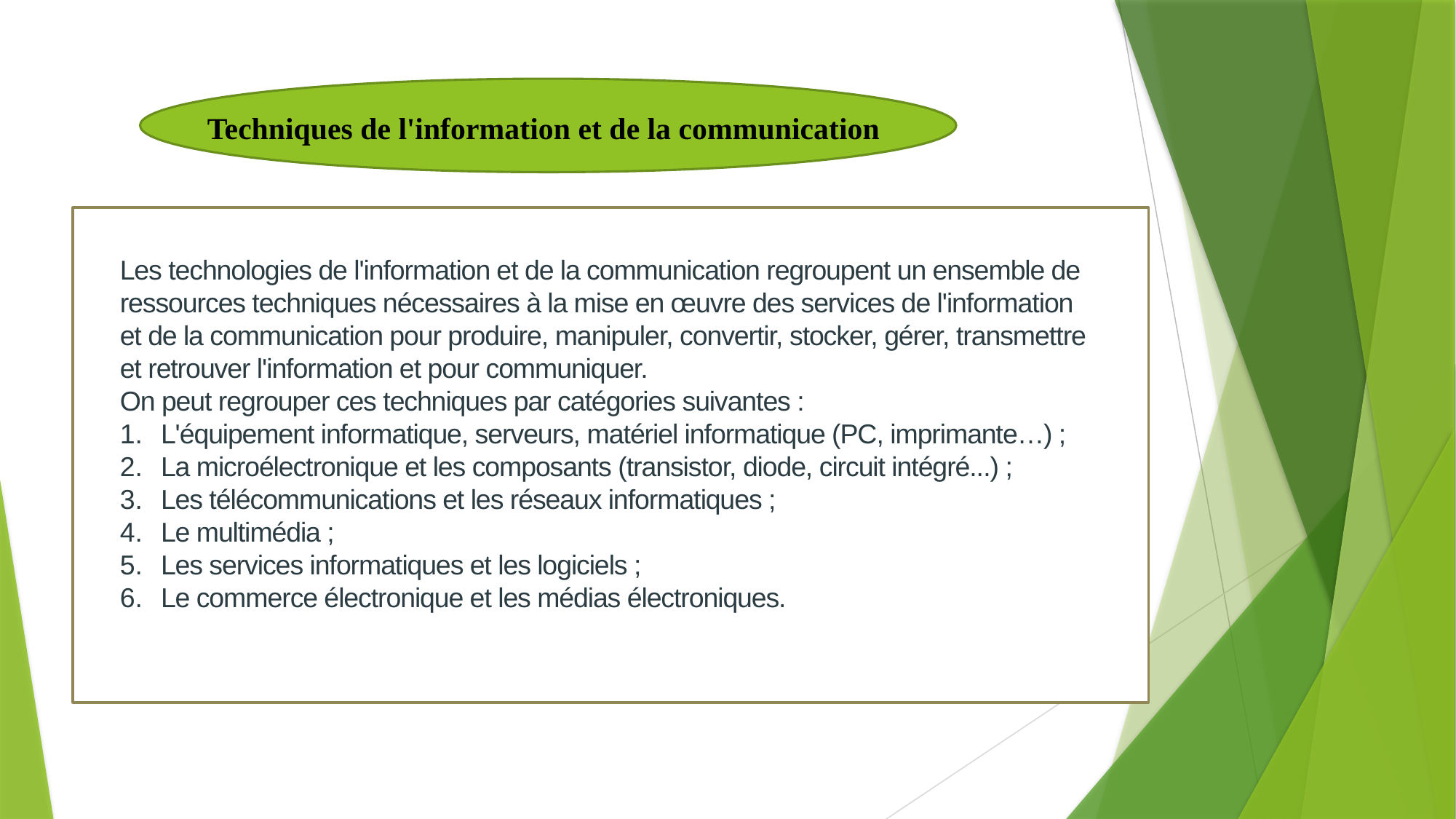

Techniques de l'information et de la communication

Les technologies de l'information et de la communication regroupent un ensemble de ressources techniques nécessaires à la mise en œuvre des services de l'information et de la communication pour produire, manipuler, convertir, stocker, gérer, transmettre et retrouver l'information et pour communiquer.
On peut regrouper ces techniques par catégories suivantes :
L'équipement informatique, serveurs, matériel informatique (PC, imprimante…) ;
La microélectronique et les composants (transistor, diode, circuit intégré...) ;
Les télécommunications et les réseaux informatiques ;
Le multimédia ;
Les services informatiques et les logiciels ;
Le commerce électronique et les médias électroniques.